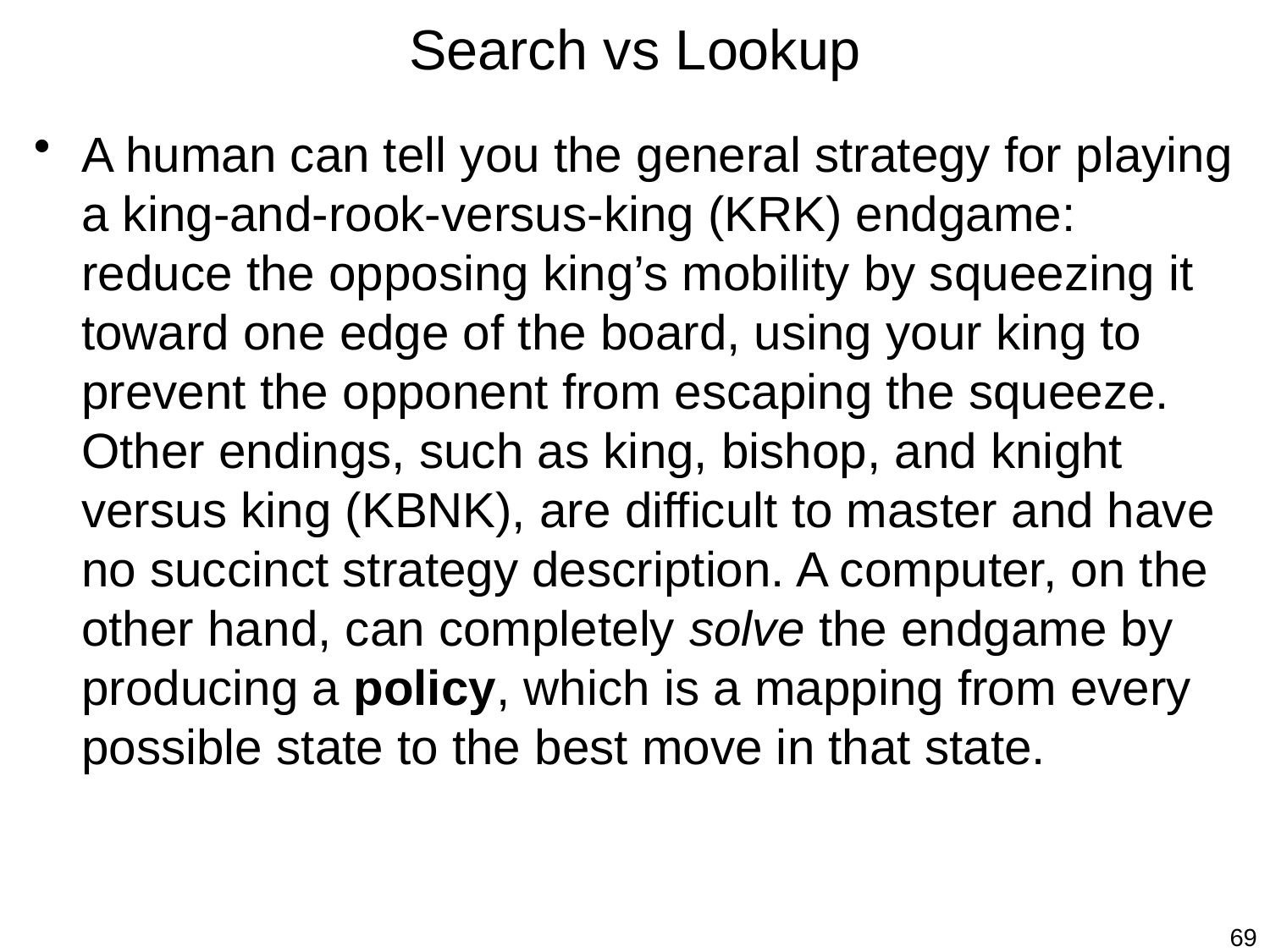

# Search vs Lookup
A human can tell you the general strategy for playing a king-and-rook-versus-king (KRK) endgame: reduce the opposing king’s mobility by squeezing it toward one edge of the board, using your king to prevent the opponent from escaping the squeeze. Other endings, such as king, bishop, and knight versus king (KBNK), are difficult to master and have no succinct strategy description. A computer, on the other hand, can completely solve the endgame by producing a policy, which is a mapping from every possible state to the best move in that state.

69